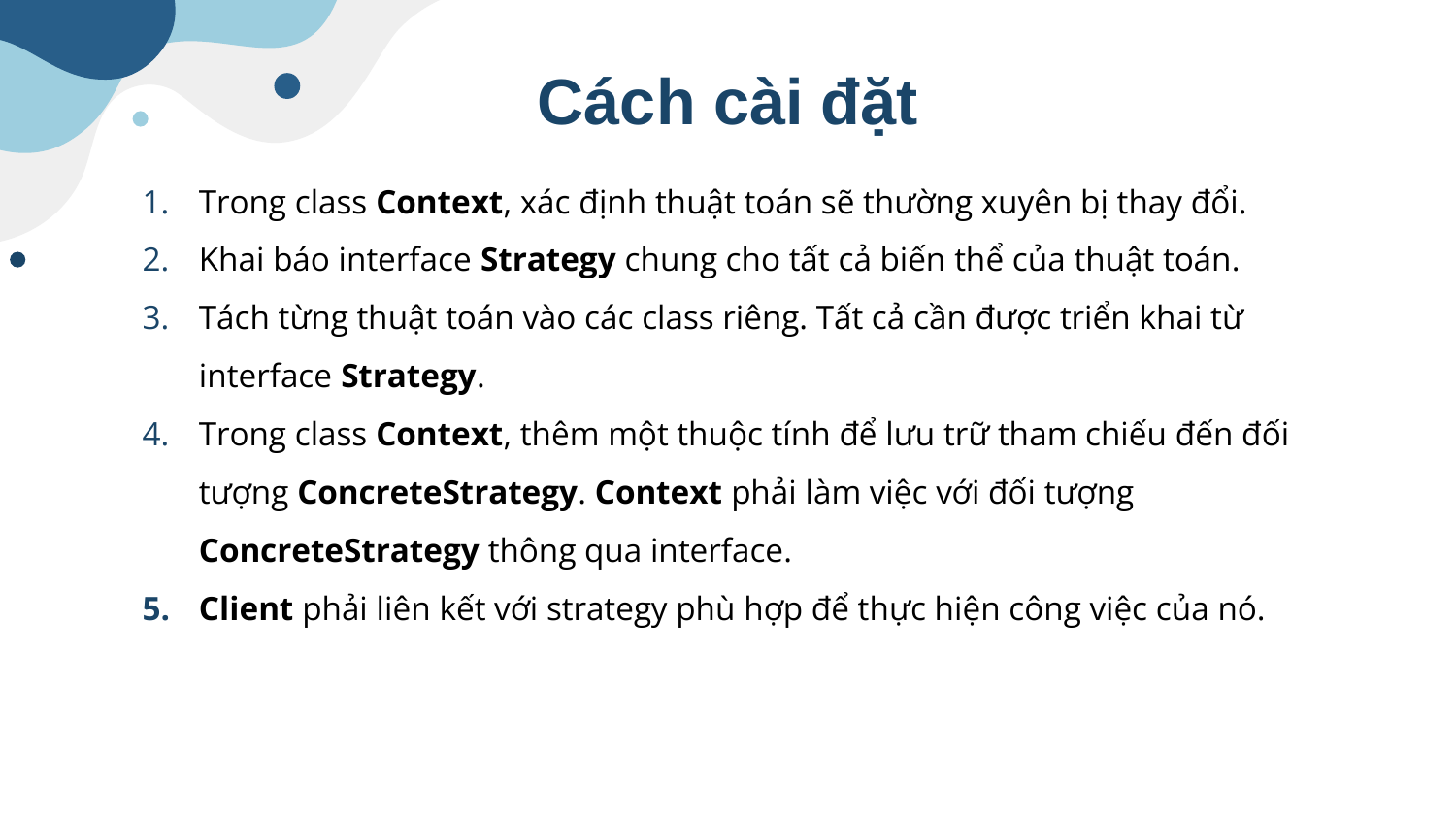

# Cách cài đặt
Trong class Context, xác định thuật toán sẽ thường xuyên bị thay đổi.
Khai báo interface Strategy chung cho tất cả biến thể của thuật toán.
Tách từng thuật toán vào các class riêng. Tất cả cần được triển khai từ interface Strategy.
Trong class Context, thêm một thuộc tính để lưu trữ tham chiếu đến đối tượng ConcreteStrategy. Context phải làm việc với đối tượng ConcreteStrategy thông qua interface.
Client phải liên kết với strategy phù hợp để thực hiện công việc của nó.